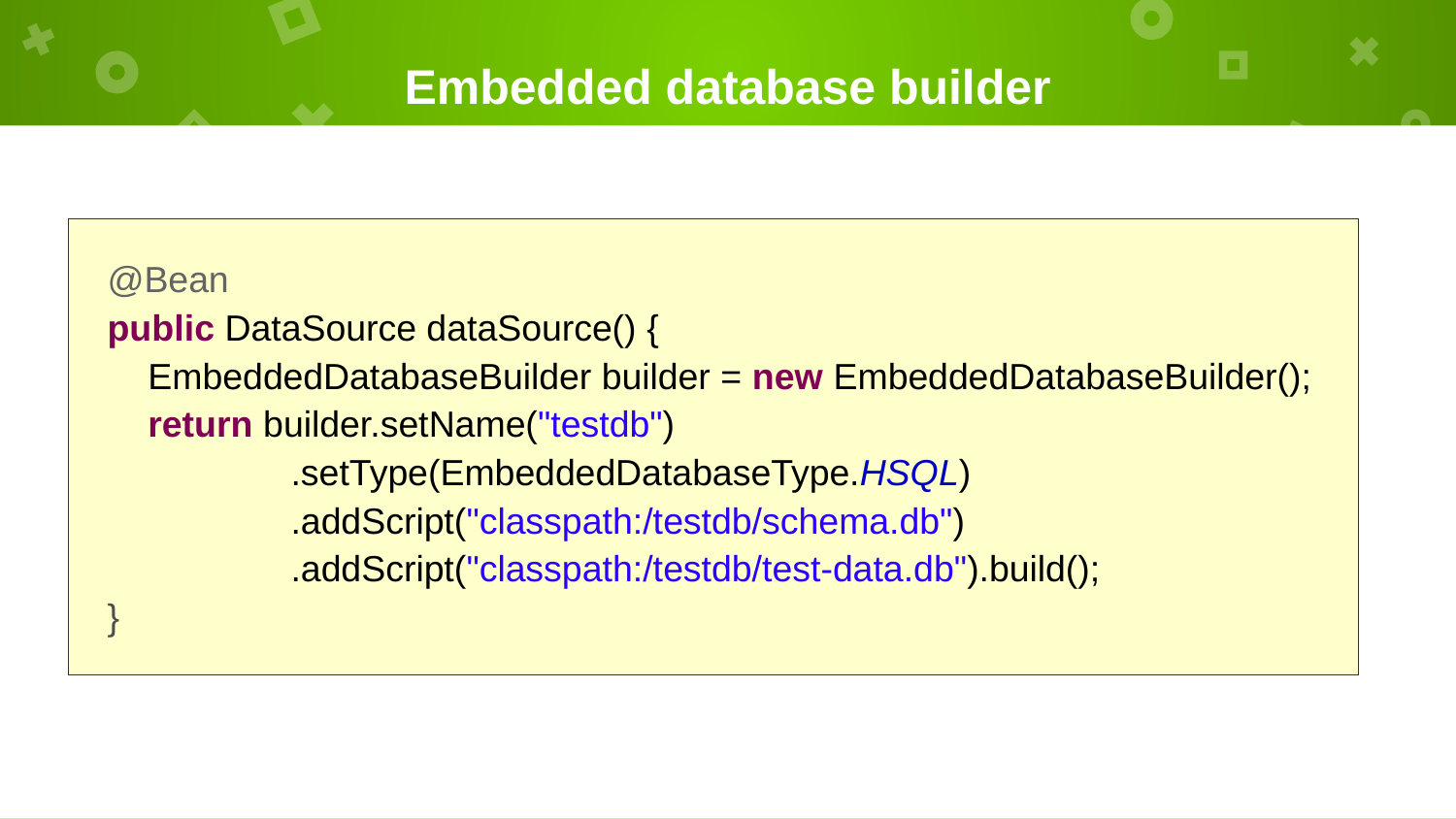

# Embedded database builder
  @Bean
  public DataSource dataSource() {
      EmbeddedDatabaseBuilder builder = new EmbeddedDatabaseBuilder();
      return builder.setName("testdb")
                    .setType(EmbeddedDatabaseType.HSQL)
                    .addScript("classpath:/testdb/schema.db")
                    .addScript("classpath:/testdb/test-data.db").build();
  }